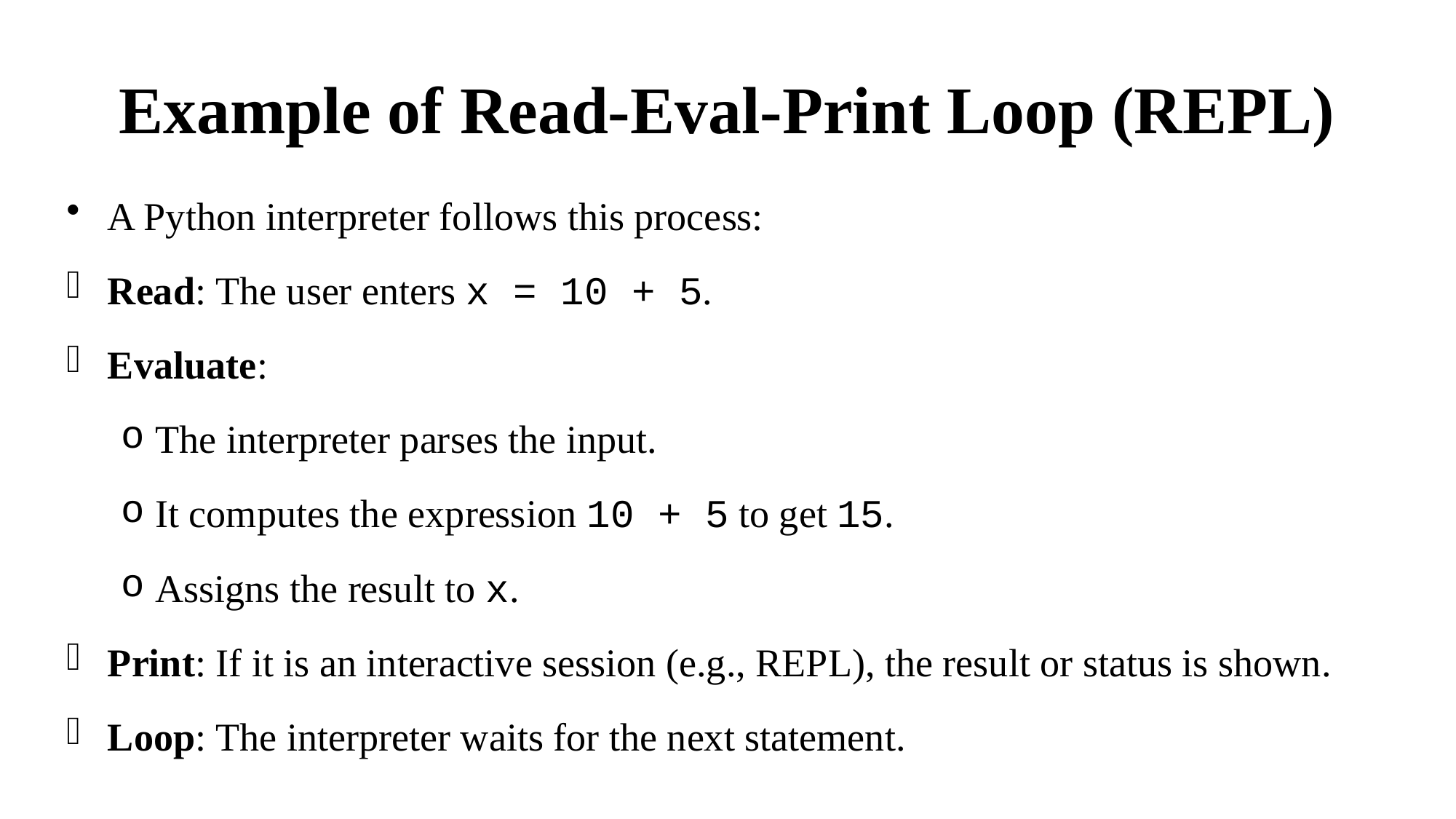

# Example of Read-Eval-Print Loop (REPL)
A Python interpreter follows this process:
Read: The user enters x = 10 + 5.
Evaluate:
The interpreter parses the input.
It computes the expression 10 + 5 to get 15.
Assigns the result to x.
Print: If it is an interactive session (e.g., REPL), the result or status is shown.
Loop: The interpreter waits for the next statement.